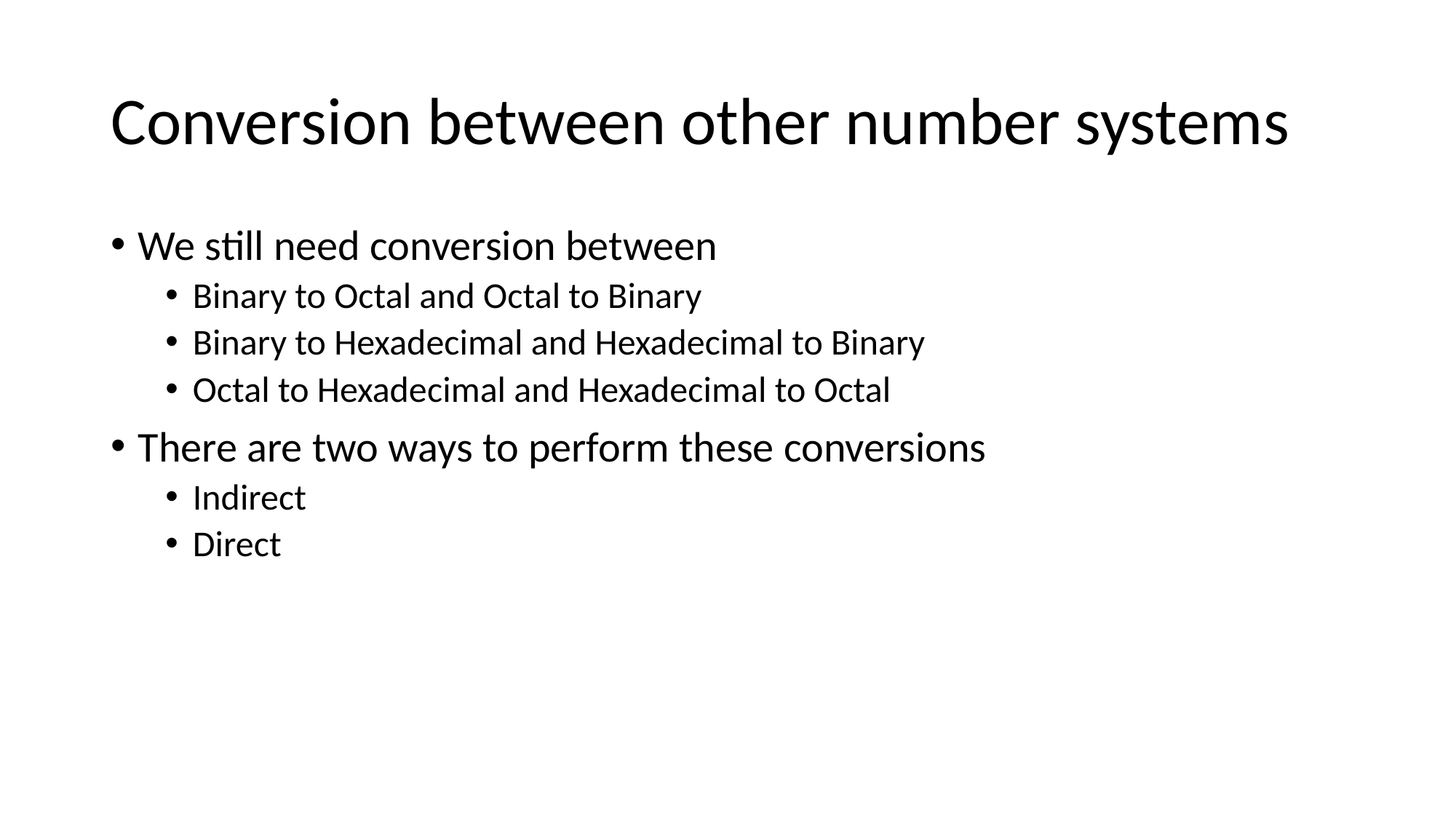

# Conversion between other number systems
We still need conversion between
Binary to Octal and Octal to Binary
Binary to Hexadecimal and Hexadecimal to Binary
Octal to Hexadecimal and Hexadecimal to Octal
There are two ways to perform these conversions
Indirect
Direct